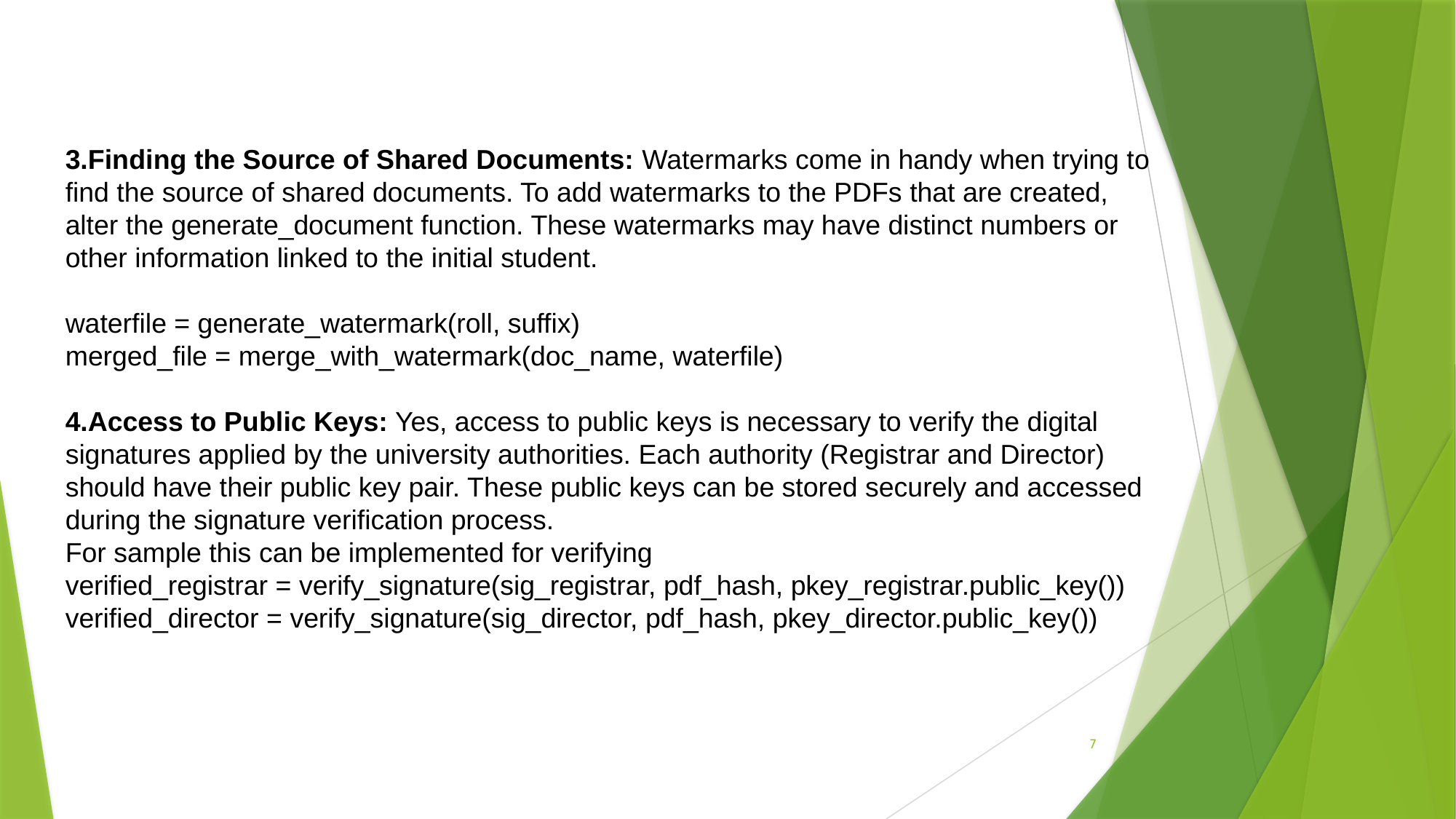

3.Finding the Source of Shared Documents: Watermarks come in handy when trying to find the source of shared documents. To add watermarks to the PDFs that are created, alter the generate_document function. These watermarks may have distinct numbers or other information linked to the initial student.
waterfile = generate_watermark(roll, suffix)
merged_file = merge_with_watermark(doc_name, waterfile)
4.Access to Public Keys: Yes, access to public keys is necessary to verify the digital signatures applied by the university authorities. Each authority (Registrar and Director) should have their public key pair. These public keys can be stored securely and accessed during the signature verification process.
For sample this can be implemented for verifying
verified_registrar = verify_signature(sig_registrar, pdf_hash, pkey_registrar.public_key())
verified_director = verify_signature(sig_director, pdf_hash, pkey_director.public_key())

7